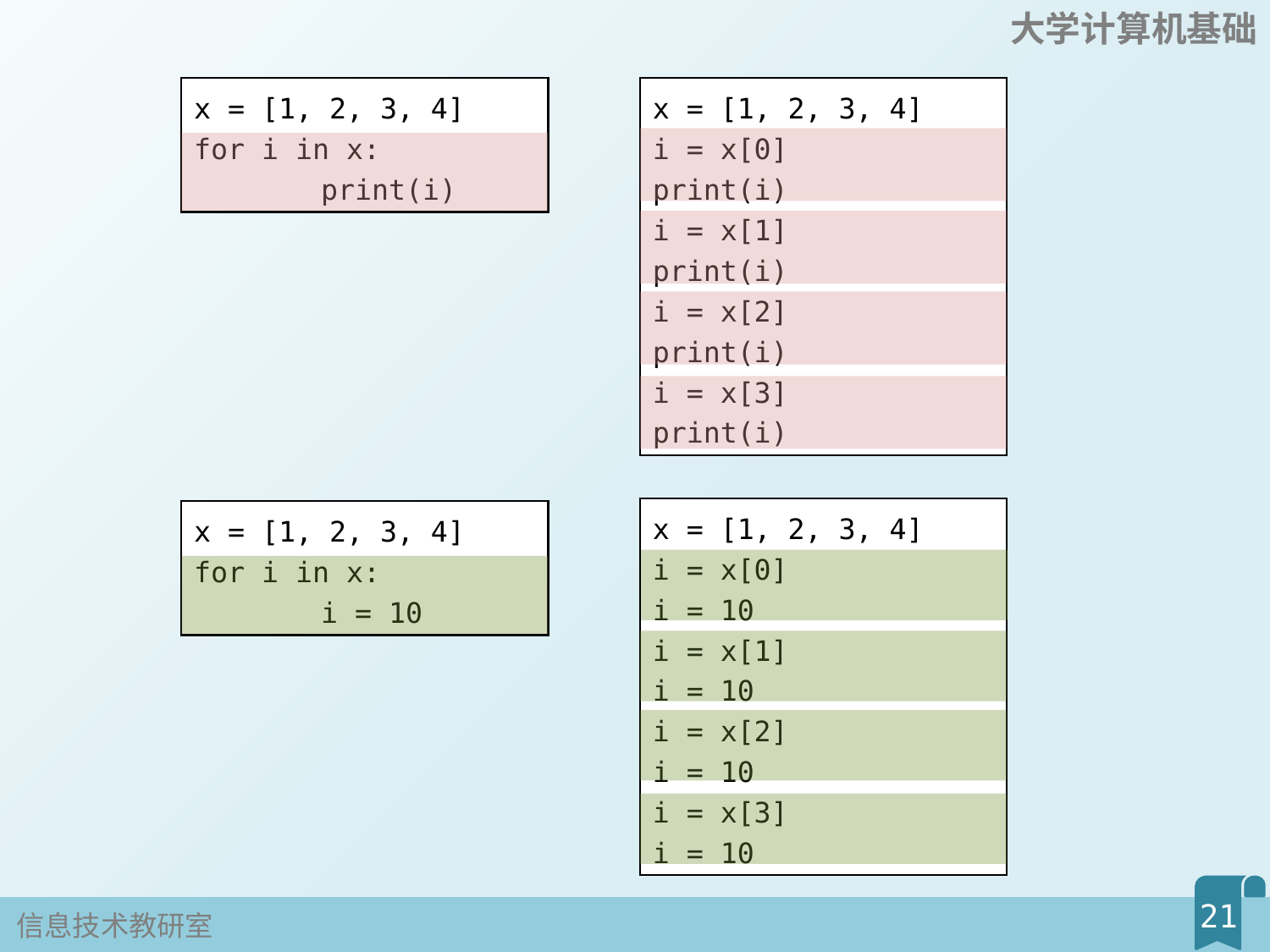

x = [1, 2, 3, 4]
for i in x:
	print(i)
x = [1, 2, 3, 4]
i = x[0]
print(i)
i = x[1]
print(i)
i = x[2]
print(i)
i = x[3]
print(i)

x = [1, 2, 3, 4]
i = x[0]
i = 10
i = x[1]
i = 10
i = x[2]
i = 10
i = x[3]
i = 10
x = [1, 2, 3, 4]
for i in x:
	i = 10

21